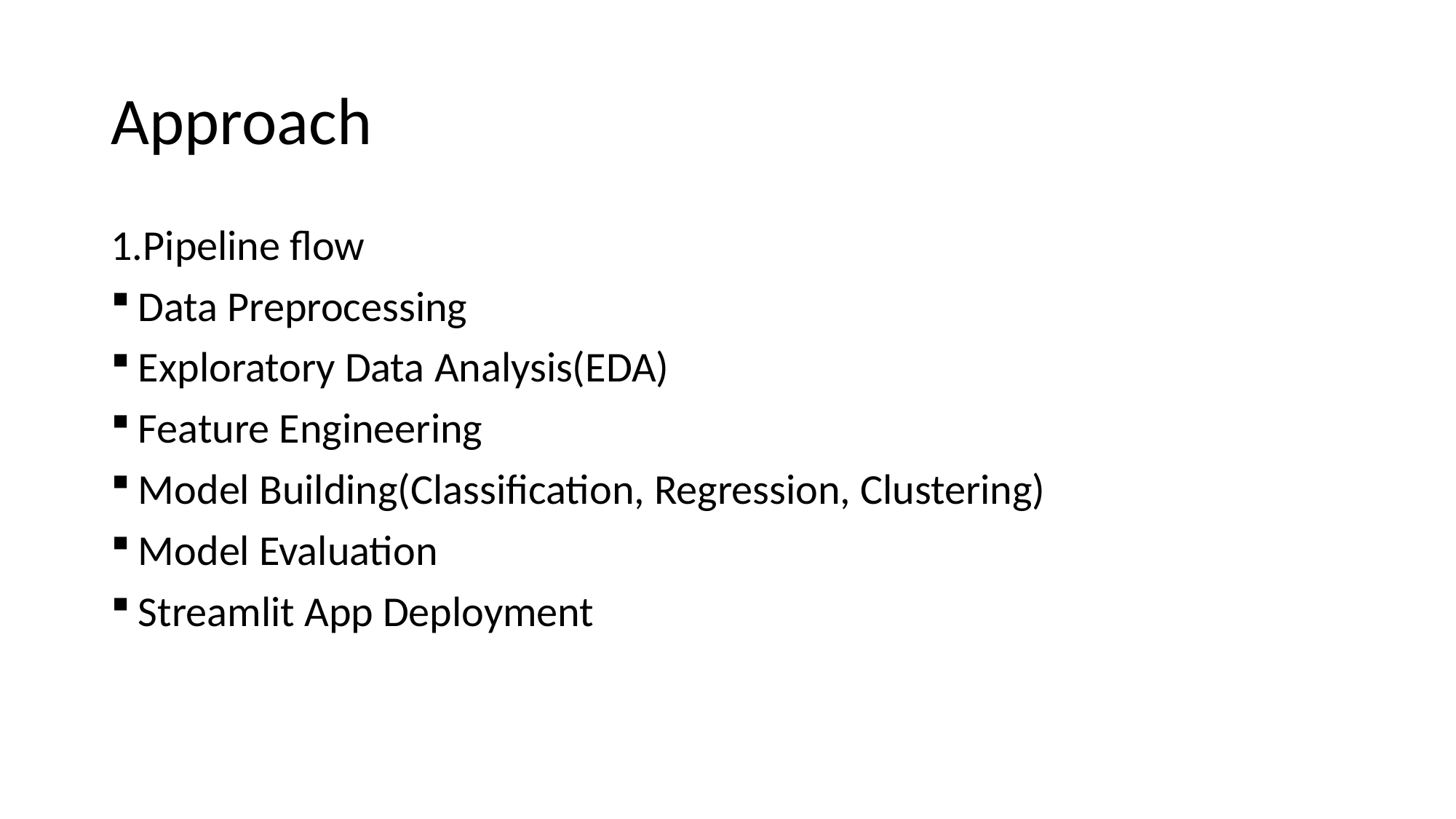

# Approach
1.Pipeline flow
Data Preprocessing
Exploratory Data Analysis(EDA)
Feature Engineering
Model Building(Classification, Regression, Clustering)
Model Evaluation
Streamlit App Deployment